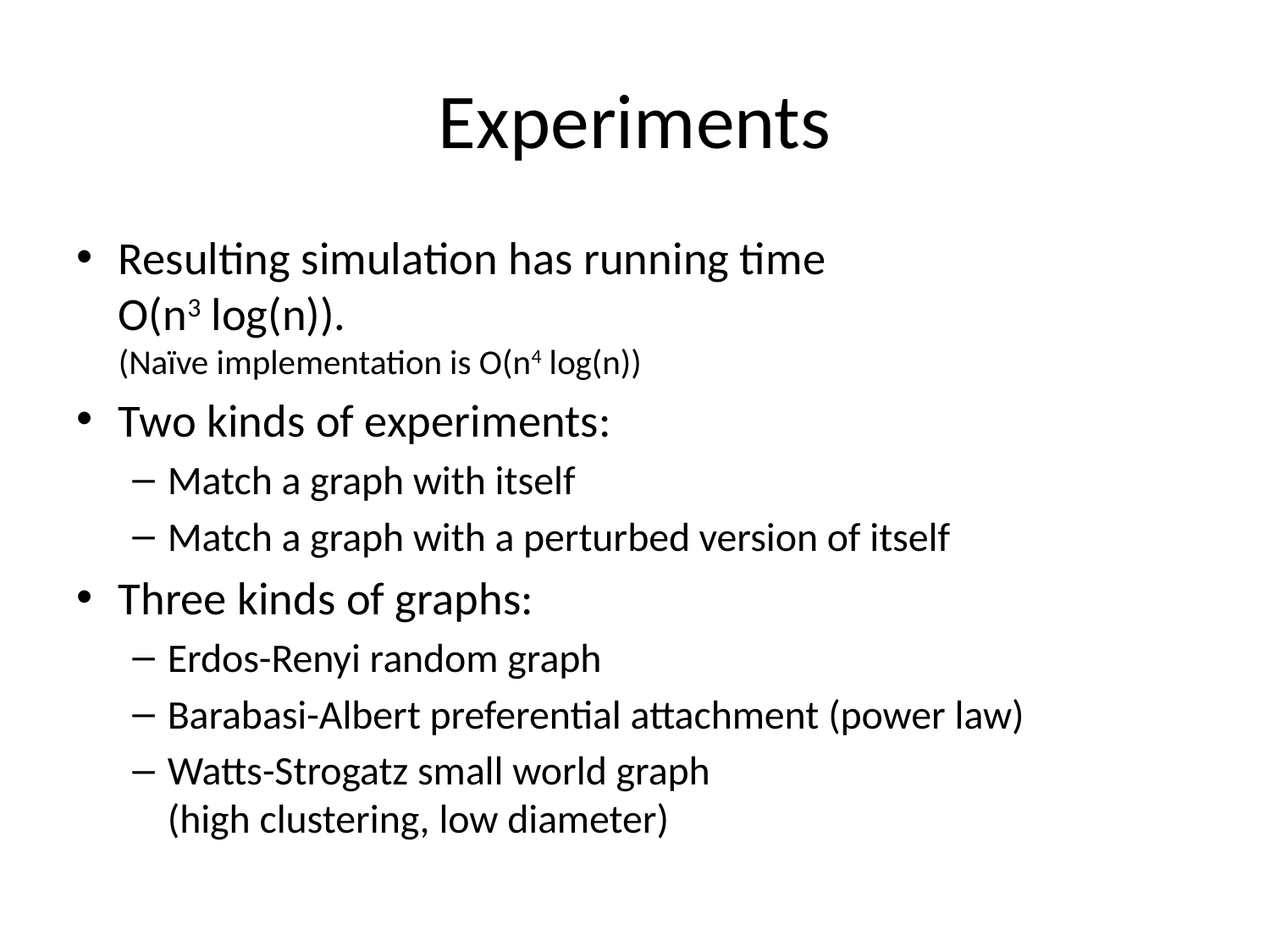

# Experiments
Resulting simulation has running time
O(n3 log(n)).
(Naïve implementation is O(n4 log(n))
Two kinds of experiments:
Match a graph with itself
Match a graph with a perturbed version of itself
Three kinds of graphs:
Erdos-Renyi random graph
Barabasi-Albert preferential attachment (power law)
Watts-Strogatz small world graph
(high clustering, low diameter)